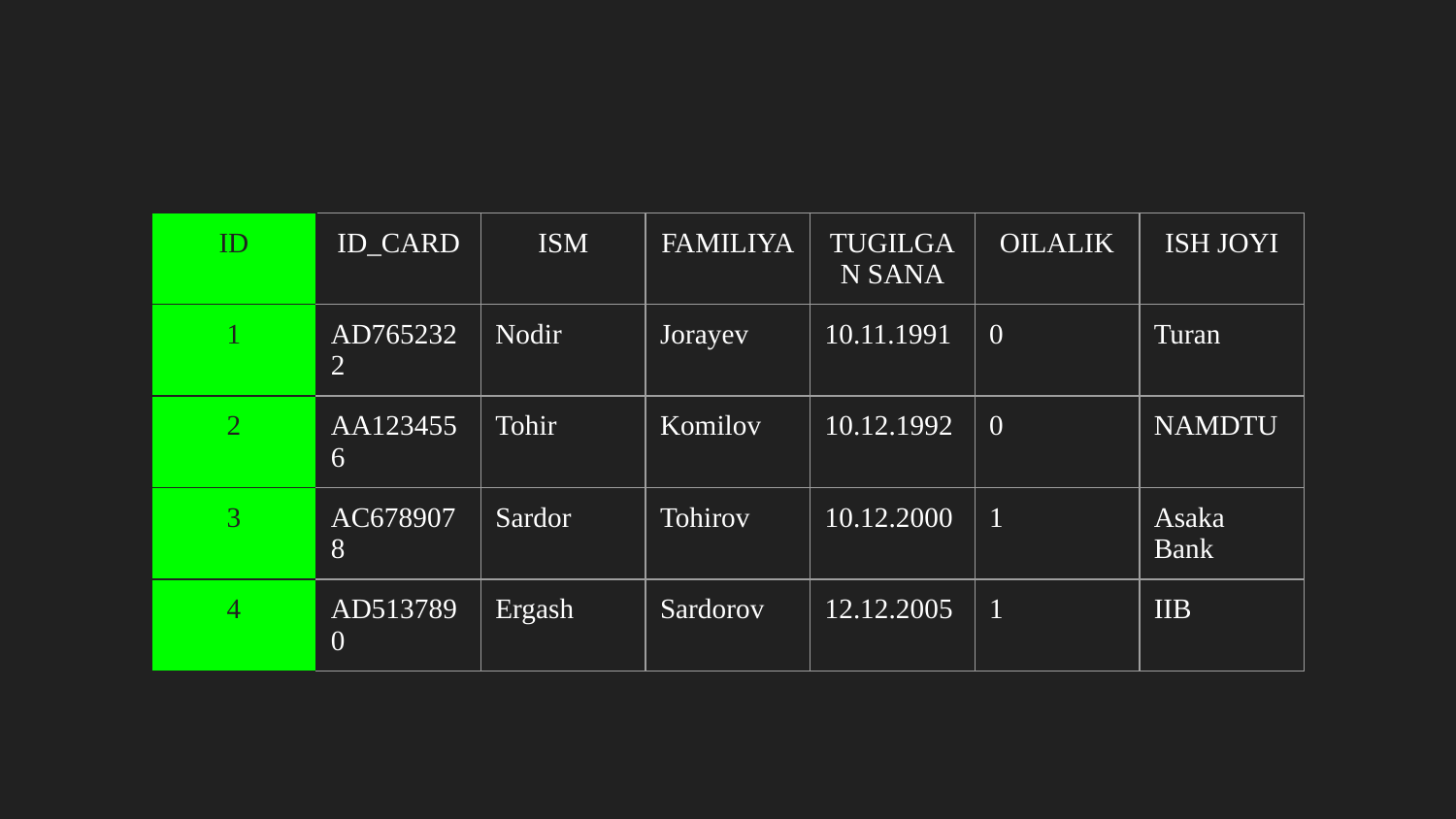

#

| ID | ID\_CARD | ISM | FAMILIYA | TUGILGAN SANA | OILALIK | ISH JOYI |
| --- | --- | --- | --- | --- | --- | --- |
| 1 | AD7652322 | Nodir | Jorayev | 10.11.1991 | 0 | Turan |
| 2 | AA1234556 | Tohir | Komilov | 10.12.1992 | 0 | NAMDTU |
| 3 | AC6789078 | Sardor | Tohirov | 10.12.2000 | 1 | Asaka Bank |
| 4 | AD5137890 | Ergash | Sardorov | 12.12.2005 | 1 | IIB |